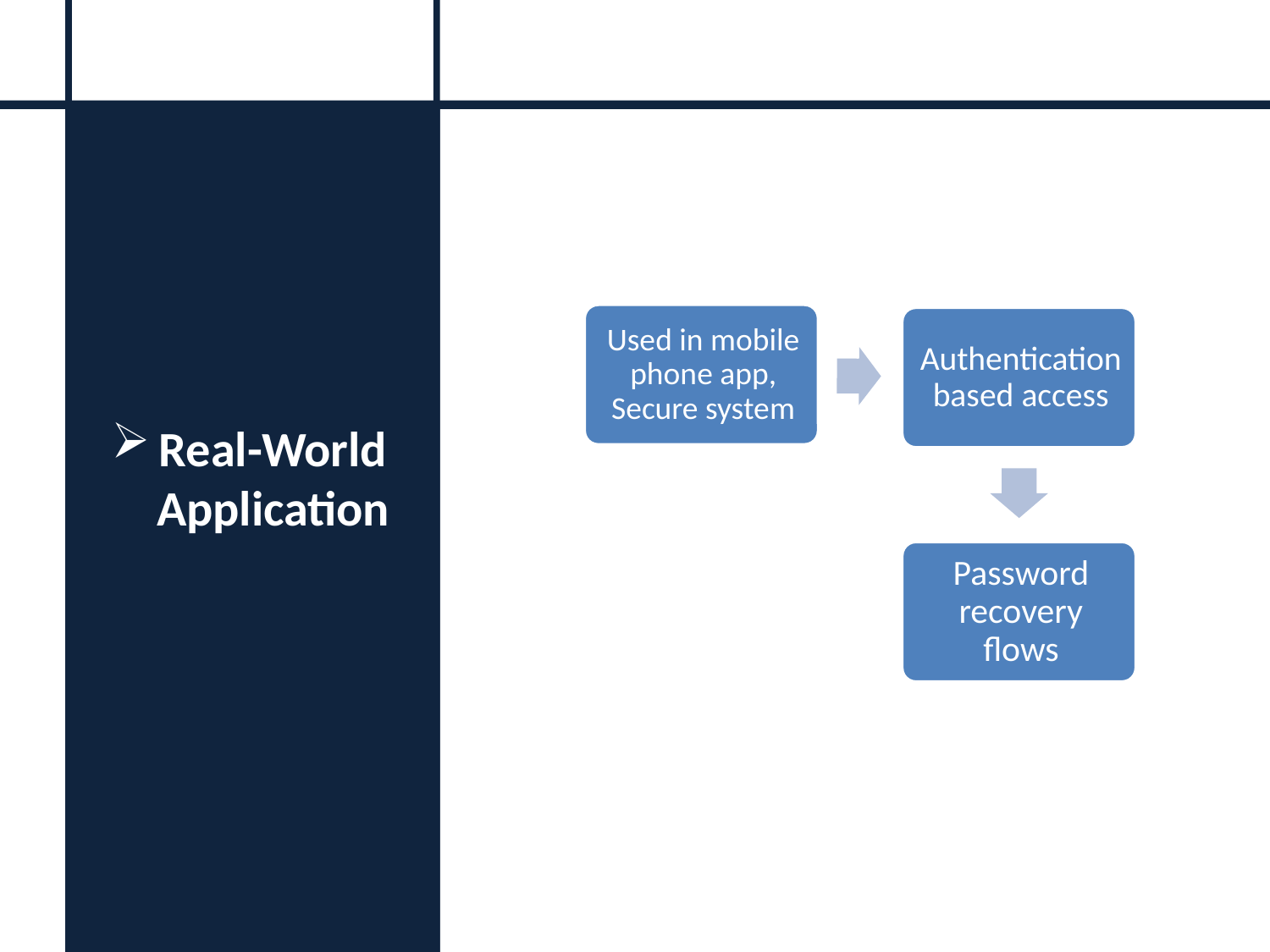

# Real-World Application
Used in mobile phone app, Secure system

Authentication based access

Password recovery flows